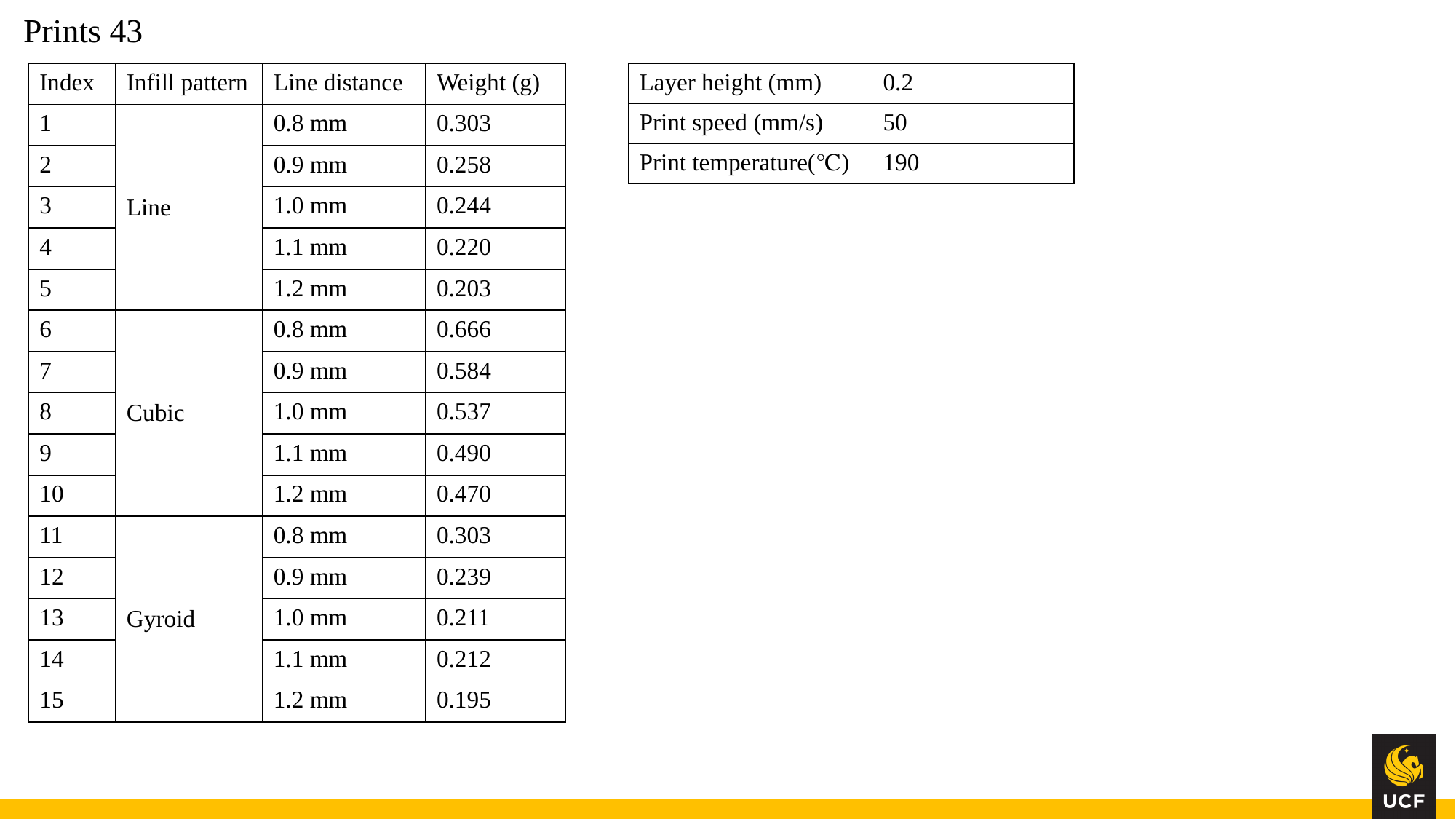

# Prints 43
| Index | Infill pattern | Line distance | Weight (g) |
| --- | --- | --- | --- |
| 1 | Line | 0.8 mm | 0.303 |
| 2 |  | 0.9 mm | 0.258 |
| 3 |  | 1.0 mm | 0.244 |
| 4 |  | 1.1 mm | 0.220 |
| 5 |  | 1.2 mm | 0.203 |
| 6 | Cubic | 0.8 mm | 0.666 |
| 7 |  | 0.9 mm | 0.584 |
| 8 |  | 1.0 mm | 0.537 |
| 9 |  | 1.1 mm | 0.490 |
| 10 |  | 1.2 mm | 0.470 |
| 11 | Gyroid | 0.8 mm | 0.303 |
| 12 |  | 0.9 mm | 0.239 |
| 13 |  | 1.0 mm | 0.211 |
| 14 |  | 1.1 mm | 0.212 |
| 15 |  | 1.2 mm | 0.195 |
| Layer height (mm) | 0.2 |
| --- | --- |
| Print speed (mm/s) | 50 |
| Print temperature(℃) | 190 |